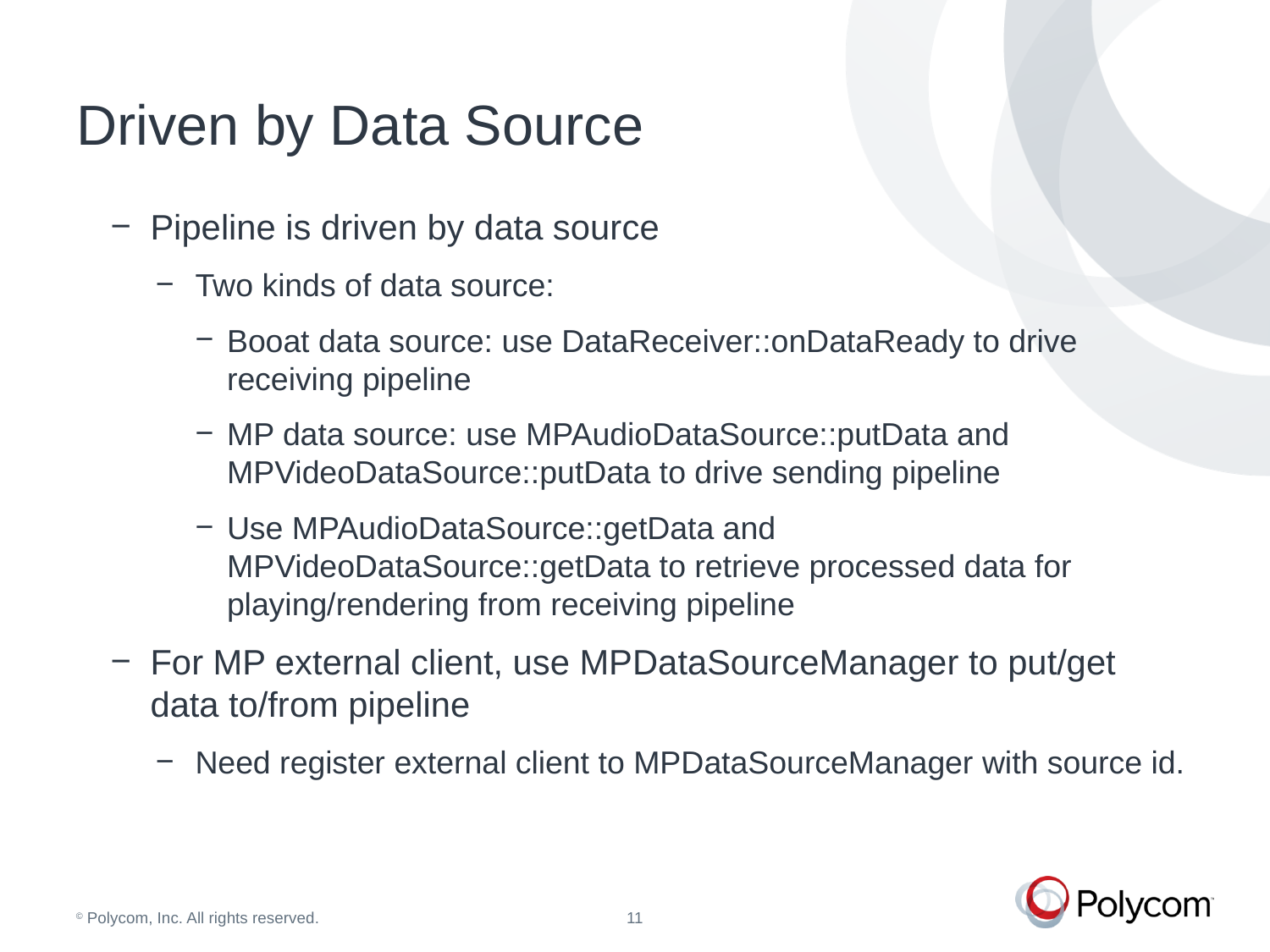

# Driven by Data Source
Pipeline is driven by data source
Two kinds of data source:
Booat data source: use DataReceiver::onDataReady to drive receiving pipeline
MP data source: use MPAudioDataSource::putData and MPVideoDataSource::putData to drive sending pipeline
Use MPAudioDataSource::getData and MPVideoDataSource::getData to retrieve processed data for playing/rendering from receiving pipeline
For MP external client, use MPDataSourceManager to put/get data to/from pipeline
Need register external client to MPDataSourceManager with source id.